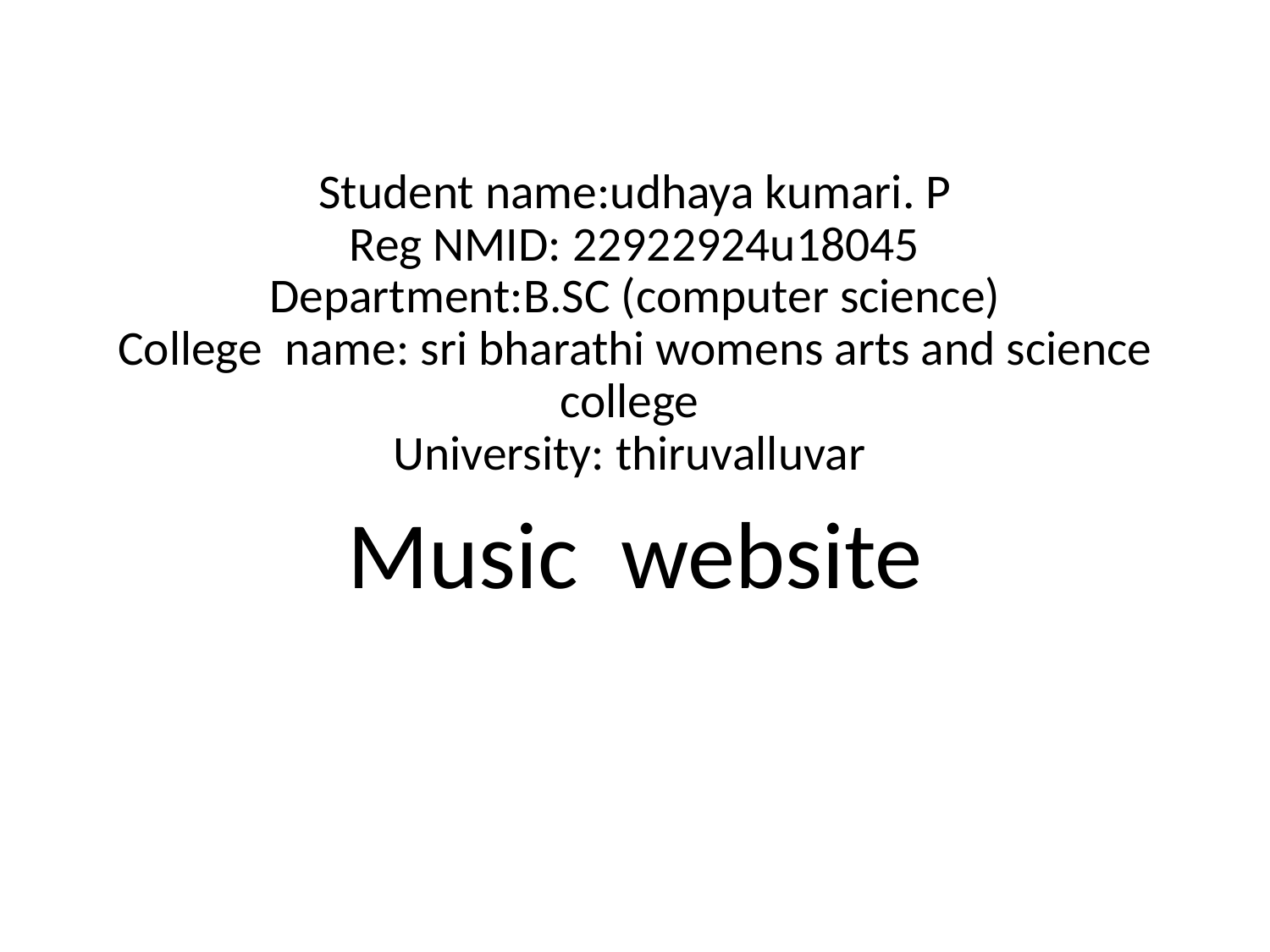

# Student name:udhaya kumari. P Reg NMID: 22922924u18045 Department:B.SC (computer science) College  name: sri bharathi womens arts and science college University: thiruvalluvar
Music  website